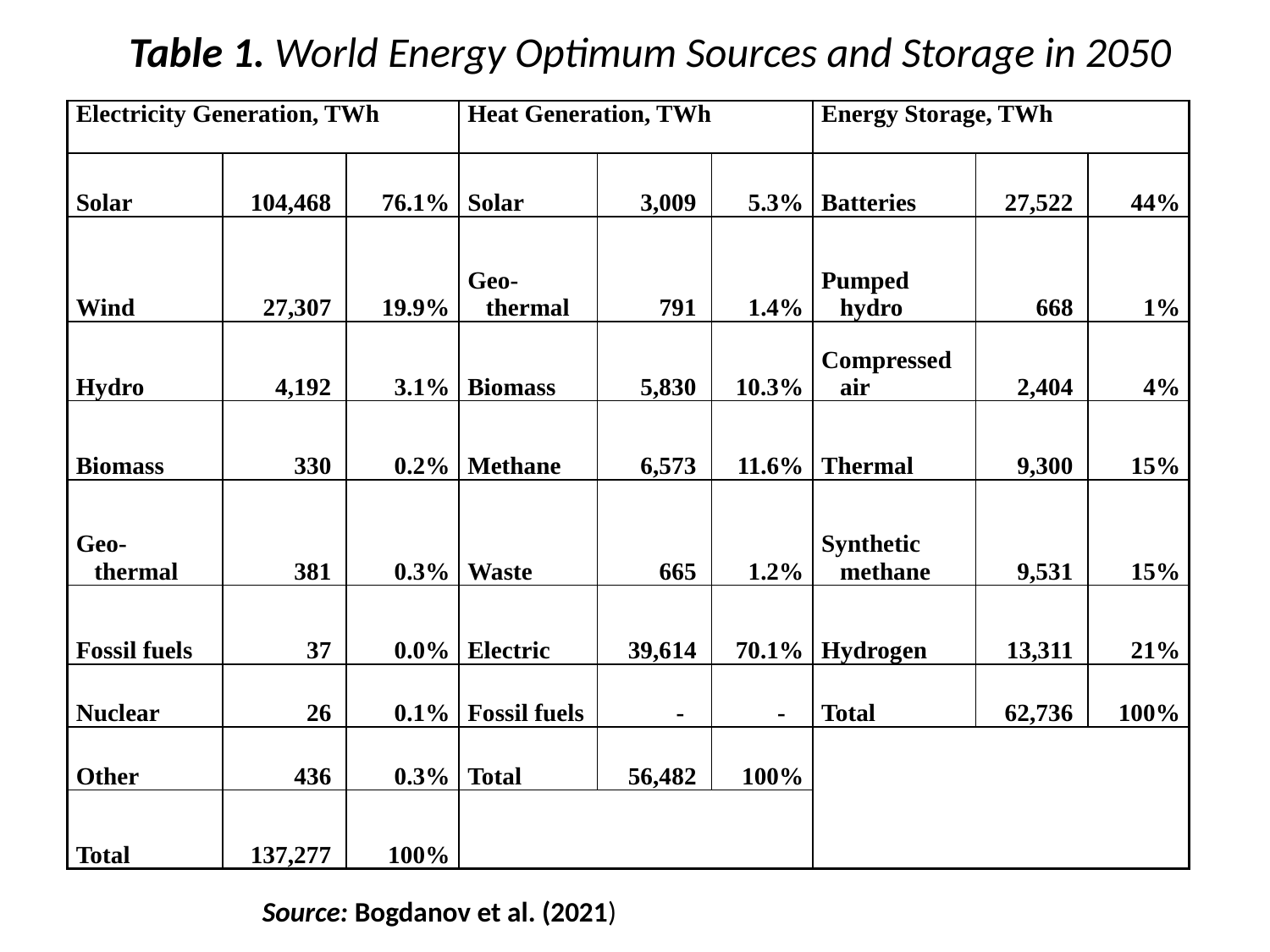

Table 1. World Energy Optimum Sources and Storage in 2050
| Electricity Generation, TWh |  |  | Heat Generation, TWh |  |  | Energy Storage, TWh |  |  |
| --- | --- | --- | --- | --- | --- | --- | --- | --- |
| Solar | 104,468 | 76.1% | Solar | 3,009 | 5.3% | Batteries | 27,522 | 44% |
| Wind | 27,307 | 19.9% | Geo- thermal | 791 | 1.4% | Pumped hydro | 668 | 1% |
| Hydro | 4,192 | 3.1% | Biomass | 5,830 | 10.3% | Compressed air | 2,404 | 4% |
| Biomass | 330 | 0.2% | Methane | 6,573 | 11.6% | Thermal | 9,300 | 15% |
| Geo- thermal | 381 | 0.3% | Waste | 665 | 1.2% | Synthetic methane | 9,531 | 15% |
| Fossil fuels | 37 | 0.0% | Electric | 39,614 | 70.1% | Hydrogen | 13,311 | 21% |
| Nuclear | 26 | 0.1% | Fossil fuels | - | - | Total | 62,736 | 100% |
| Other | 436 | 0.3% | Total | 56,482 | 100% |  |  |  |
| Total | 137,277 | 100% |  |  |  |  |  |  |

Source: Bogdanov et al. (2021)